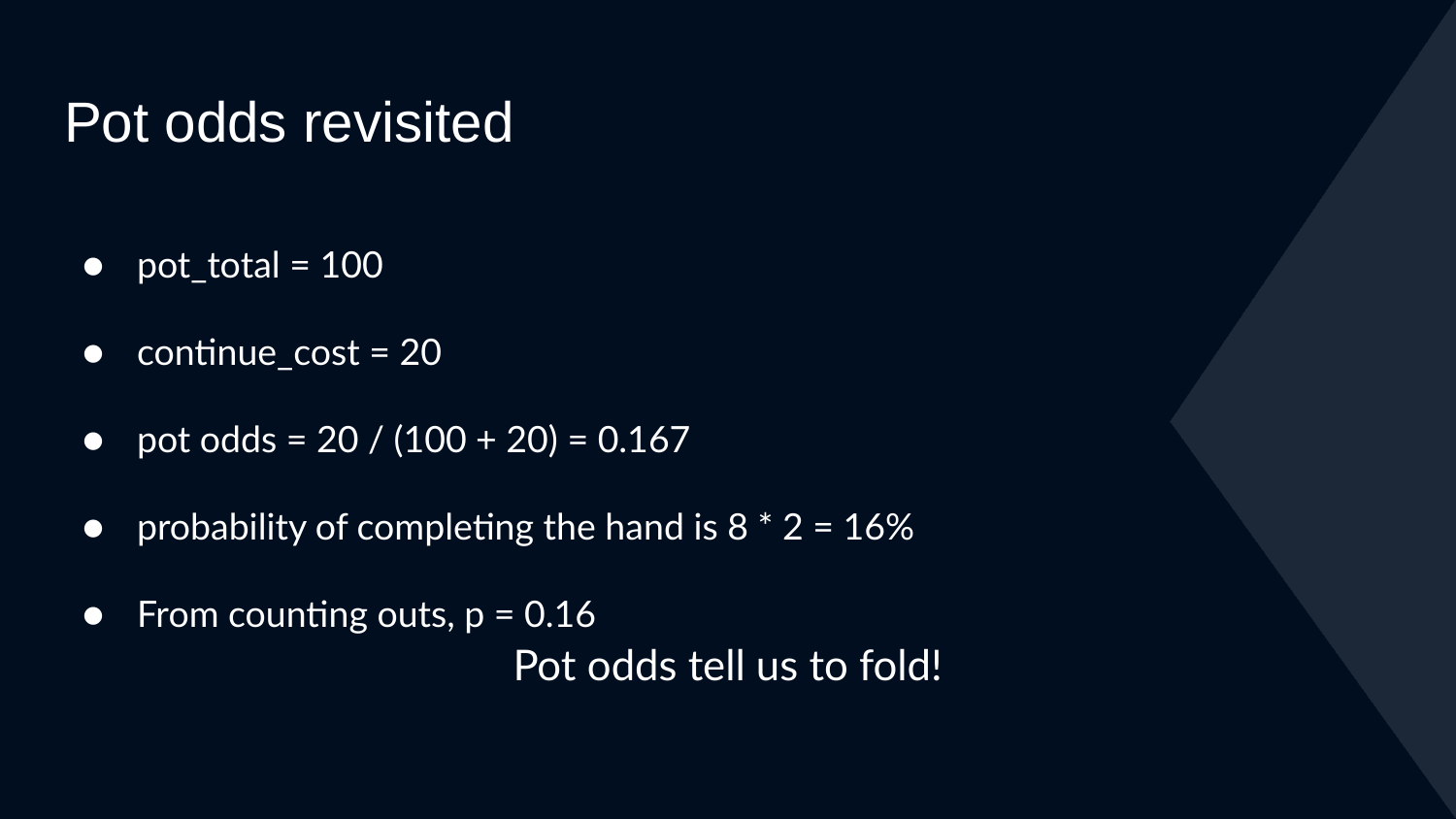

# Pot odds revisited
pot_total = 100
continue_cost = 20
pot odds = 20 / (100 + 20) = 0.167
probability of completing the hand is 8 * 2 = 16%
From counting outs, p = 0.16
Pot odds tell us to fold!